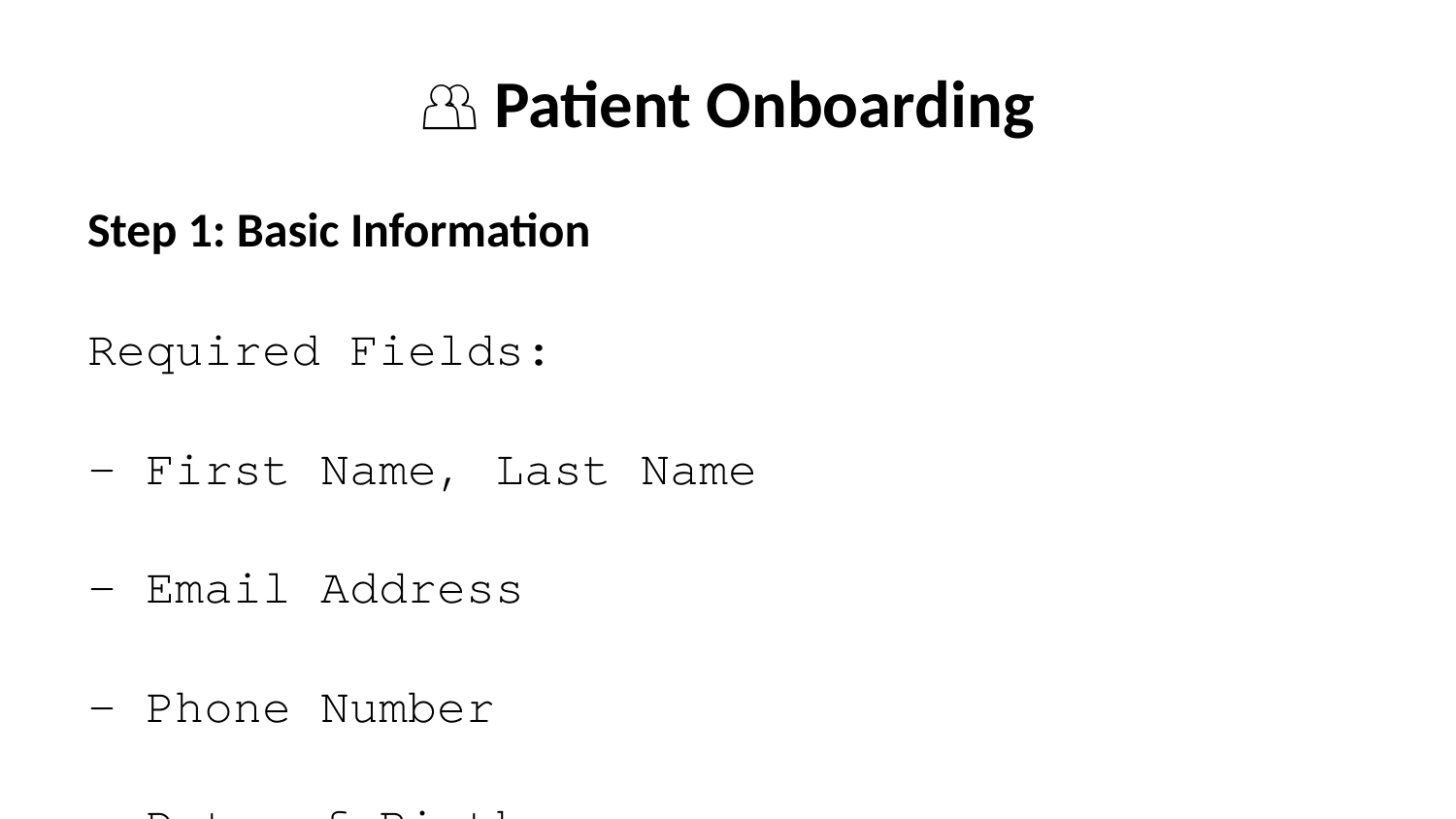

# 👥 Patient Onboarding
Step 1: Basic Information
Required Fields:
- First Name, Last Name
- Email Address
- Phone Number
- Date of Birth
- Emergency Contact

Optional Fields:
- Insurance Information
- Preferred Communication Method
- Language Preference
- Accessibility Needs
Step 2: Medical History
Fertility History:
- Previous treatments
- Medical conditions
- Current medications
- Allergies and reactions
- Family medical history

Psychological History:
- Previous counseling
- Mental health conditions
- Current stressors
- Support systems
- Coping mechanisms
Step 3: Fertility Journey
Treatment Goals:
- Desired outcomes
- Timeline expectations
- Previous IVF attempts
- Current treatment stage
- Specific concerns

Emotional Assessment:
- Stress levels
- Anxiety indicators
- Depression screening
- Relationship impact
- Social support